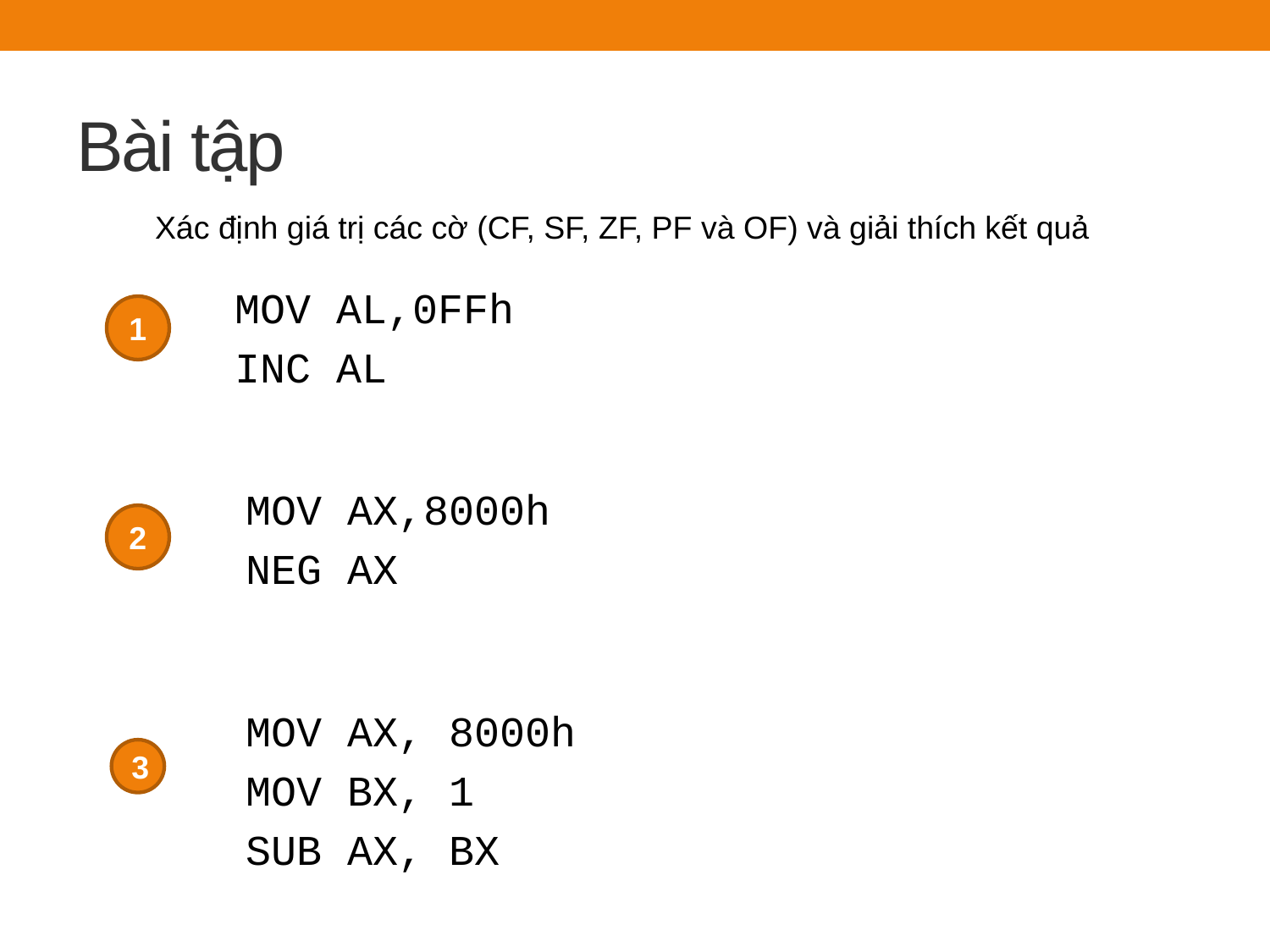

# Bài tập
Xác định giá trị các cờ (CF, SF, ZF, PF và OF) và giải thích kết quả
MOV AL,0FFh
INC AL
1
MOV AX,8000h
NEG AX
2
MOV AX, 8000h
MOV BX, 1
SUB AX, BX
3